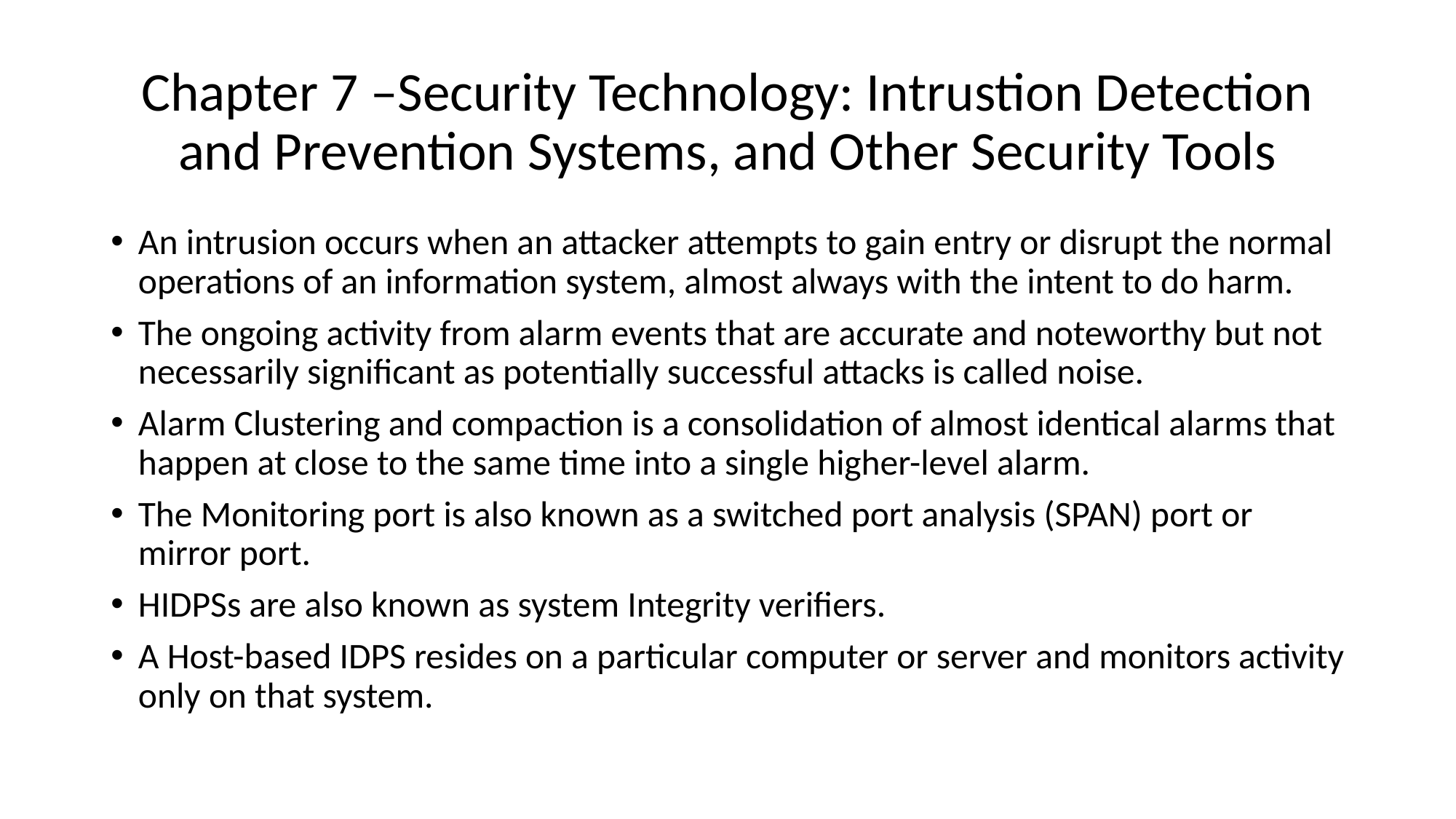

# Chapter 7 –Security Technology: Intrustion Detection and Prevention Systems, and Other Security Tools
An intrusion occurs when an attacker attempts to gain entry or disrupt the normal operations of an information system, almost always with the intent to do harm.
The ongoing activity from alarm events that are accurate and noteworthy but not necessarily significant as potentially successful attacks is called noise.
Alarm Clustering and compaction is a consolidation of almost identical alarms that happen at close to the same time into a single higher-level alarm.
The Monitoring port is also known as a switched port analysis (SPAN) port or mirror port.
HIDPSs are also known as system Integrity verifiers.
A Host-based IDPS resides on a particular computer or server and monitors activity only on that system.